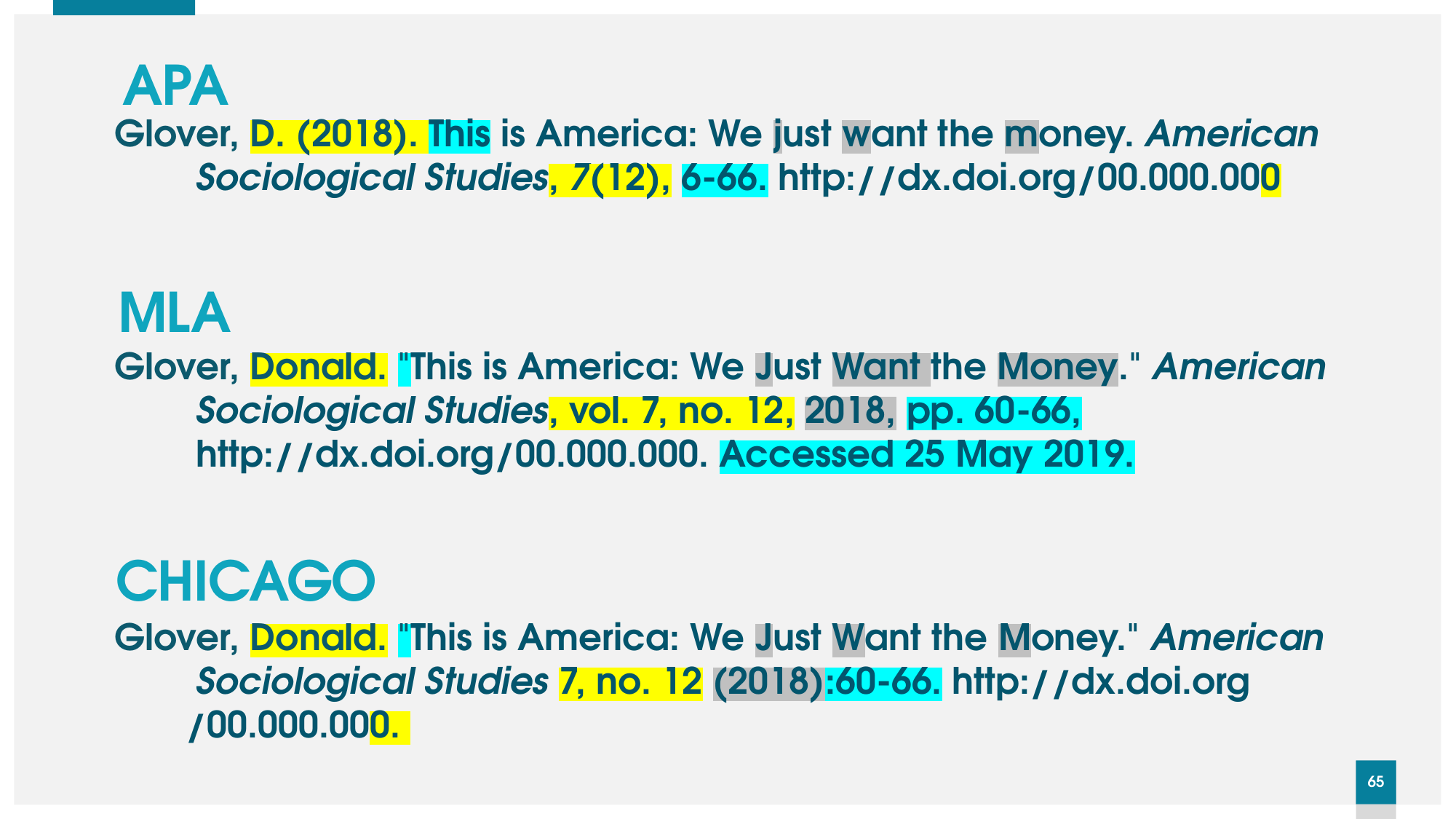

# APA
Glover, D. (2018). This is America: We just want ​the money. American
        Sociological Studies, ​7(12), 6-66. ​http://dx.doi.org/00.000.000
MLA
Glover, Donald. "This is America: We Just Want ​the Money." American
        Sociological Studies, vol. 7, no. 12, 2018, pp. 60-66,​
        http://dx.doi.org/00.000.000. Accessed 25 May 2019.
CHICAGO
Glover, Donald. "This is America: We Just Want ​the Money." American
        Sociological Studies 7, no. 12 (2018):60-66.​ http://dx.doi.org
       /00.000.000.